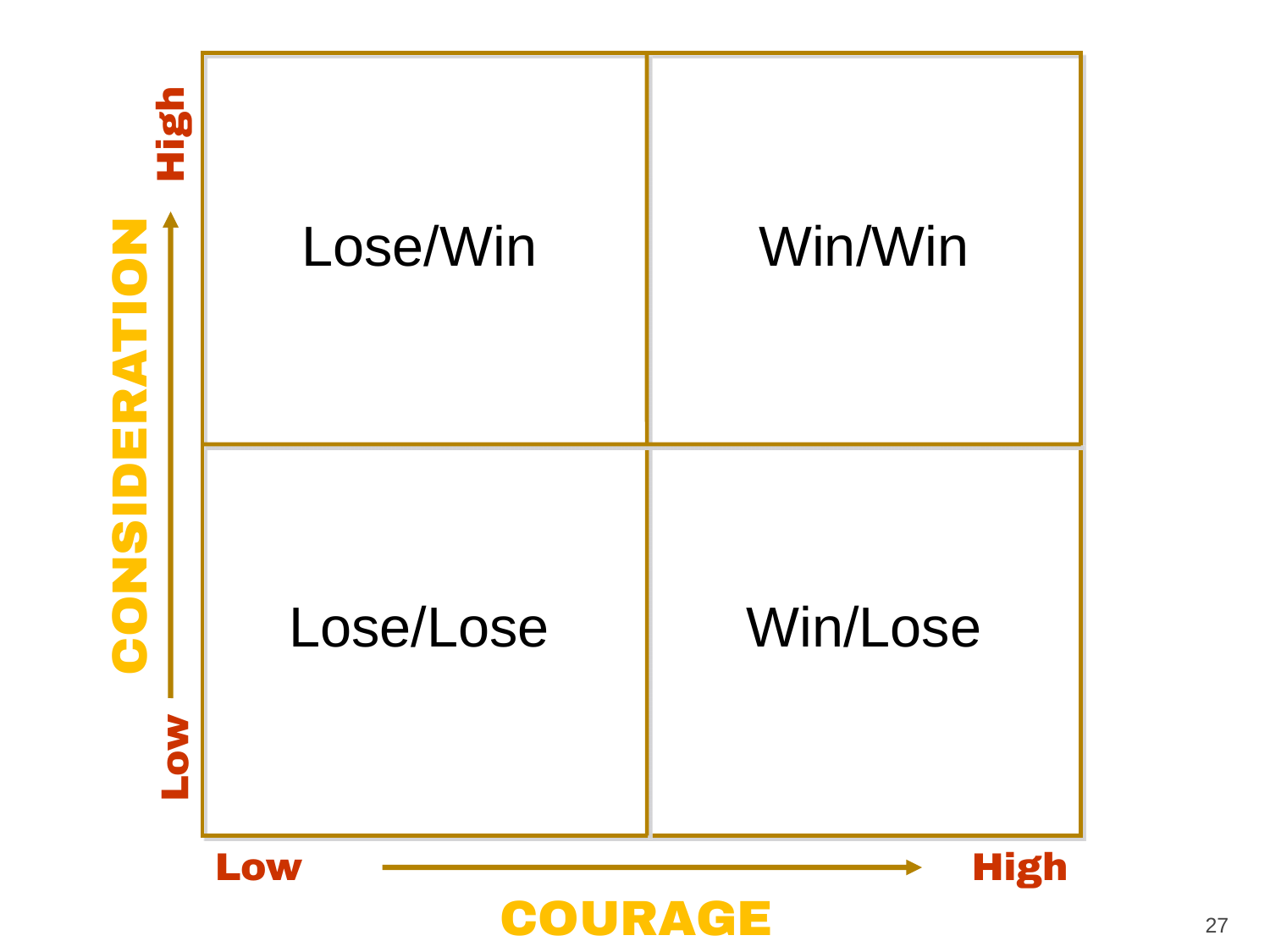

High

Lose/Win
Win/Win
CONSIDERATION

Lose/Lose
Win/Lose

Low
Low
High
COURAGE
27